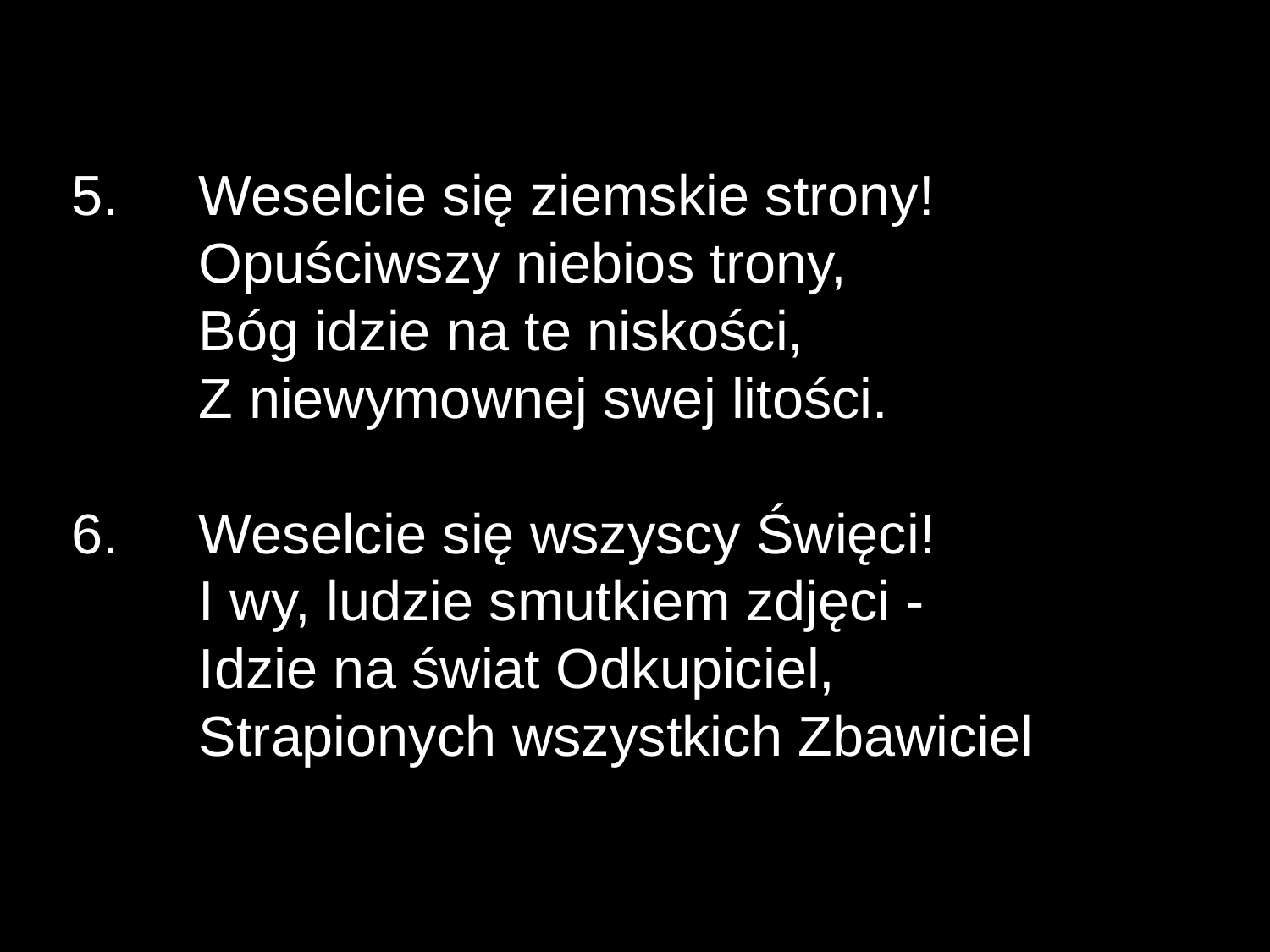

5. 	Weselcie się ziemskie strony!
	Opuściwszy niebios trony,
	Bóg idzie na te niskości,
	Z niewymownej swej litości.

6. 	Weselcie się wszyscy Święci!
	I wy, ludzie smutkiem zdjęci -
	Idzie na świat Odkupiciel,
	Strapionych wszystkich Zbawiciel